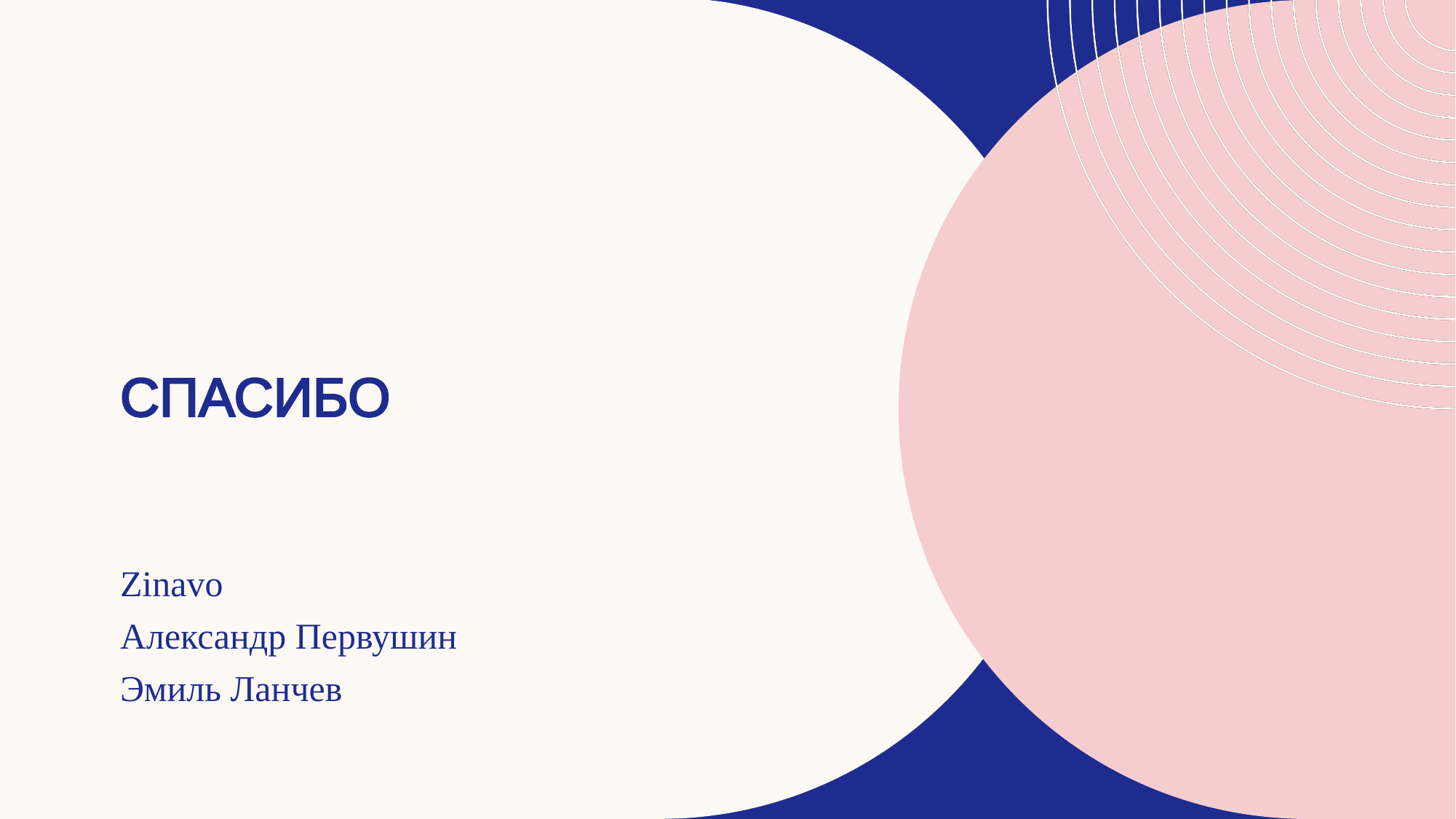

# Спасибо

Zinavo
Александр Первушин
Эмиль Ланчев